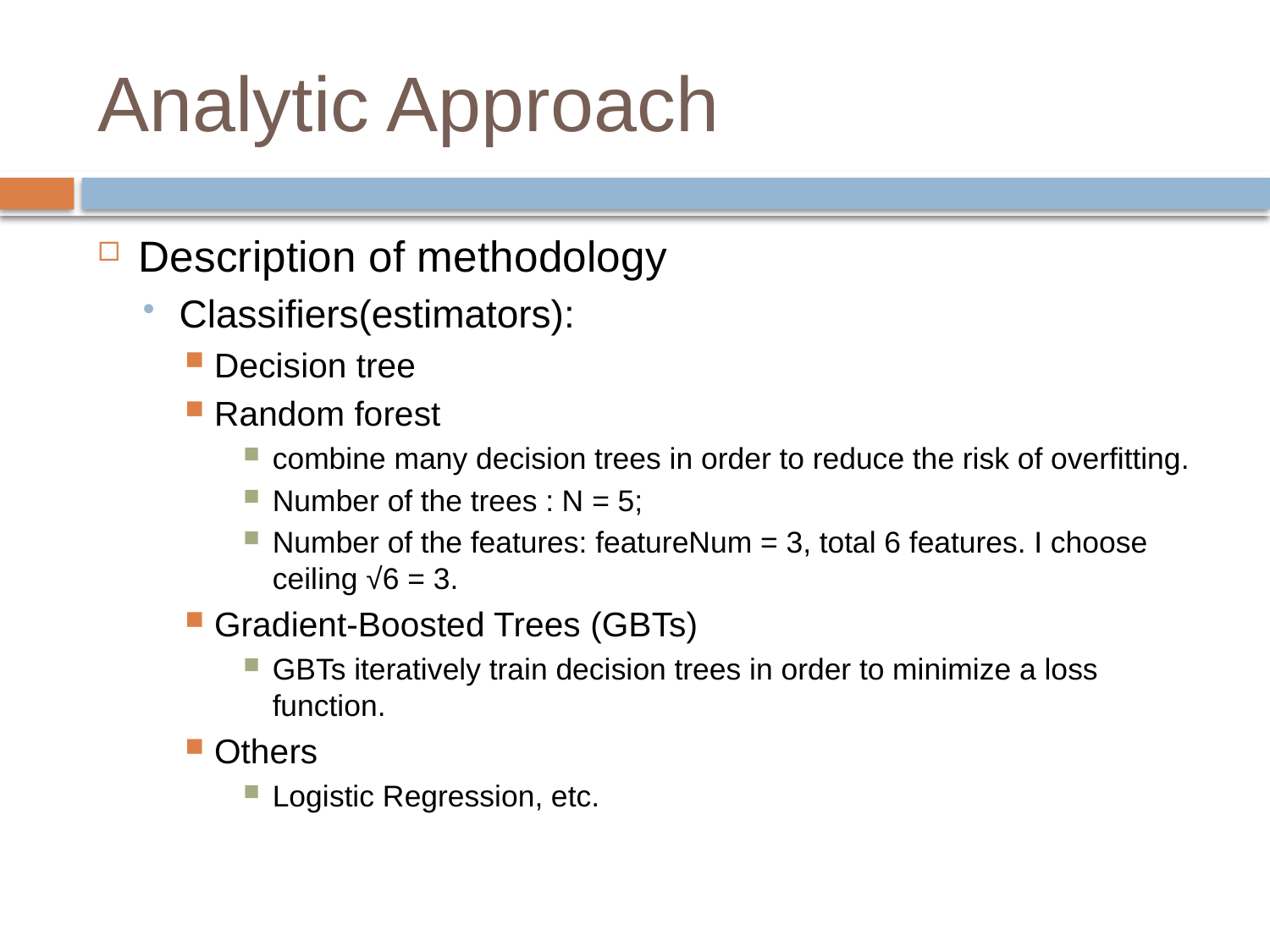

# Analytic Approach
Description of methodology
Classifiers(estimators):
Decision tree
Random forest
combine many decision trees in order to reduce the risk of overfitting.
Number of the trees : N = 5;
Number of the features: featureNum = 3, total 6 features. I choose ceiling √6 = 3.
Gradient-Boosted Trees (GBTs)
GBTs iteratively train decision trees in order to minimize a loss function.
Others
Logistic Regression, etc.